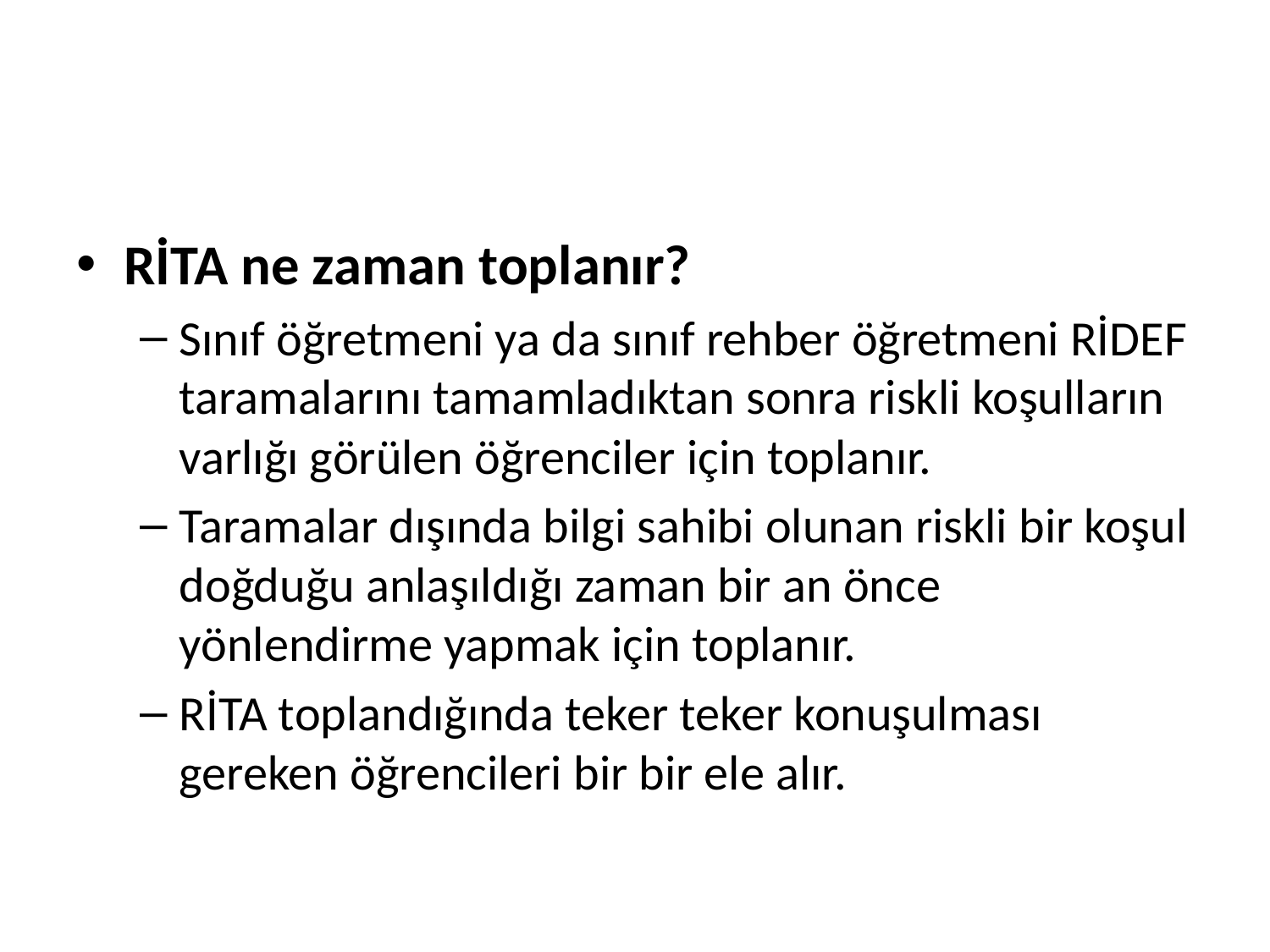

#
RİTA ne zaman toplanır?
Sınıf öğretmeni ya da sınıf rehber öğretmeni RİDEF taramalarını tamamladıktan sonra riskli koşulların varlığı görülen öğrenciler için toplanır.
Taramalar dışında bilgi sahibi olunan riskli bir koşul doğduğu anlaşıldığı zaman bir an önce yönlendirme yapmak için toplanır.
RİTA toplandığında teker teker konuşulması gereken öğrencileri bir bir ele alır.